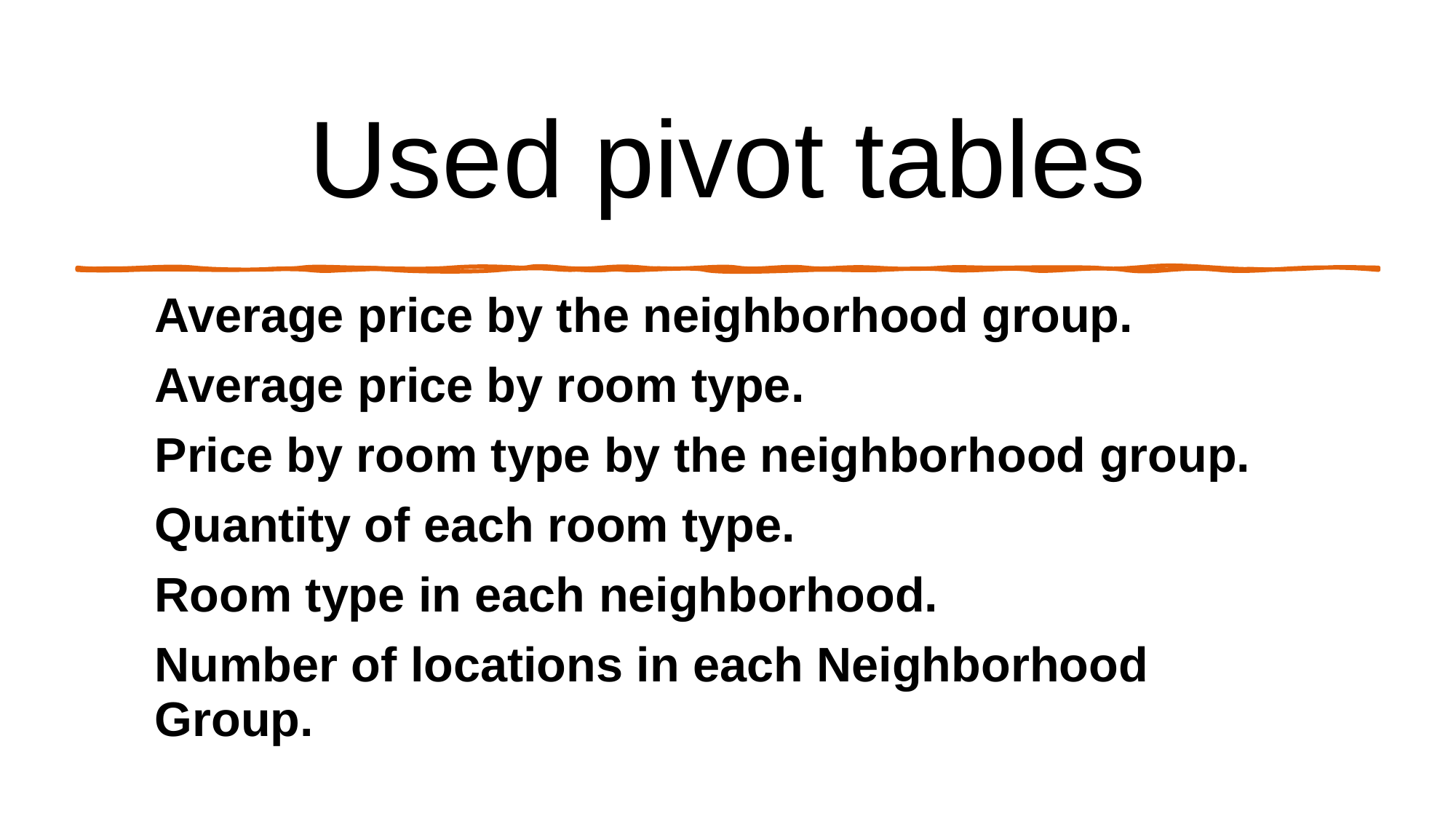

# Used pivot tables

| Average price by the neighborhood group. |
| --- |
| Average price by room type. |
| Price by room type by the neighborhood group. |
| Quantity of each room type. |
| Room type in each neighborhood. |
| Number of locations in each Neighborhood Group. |